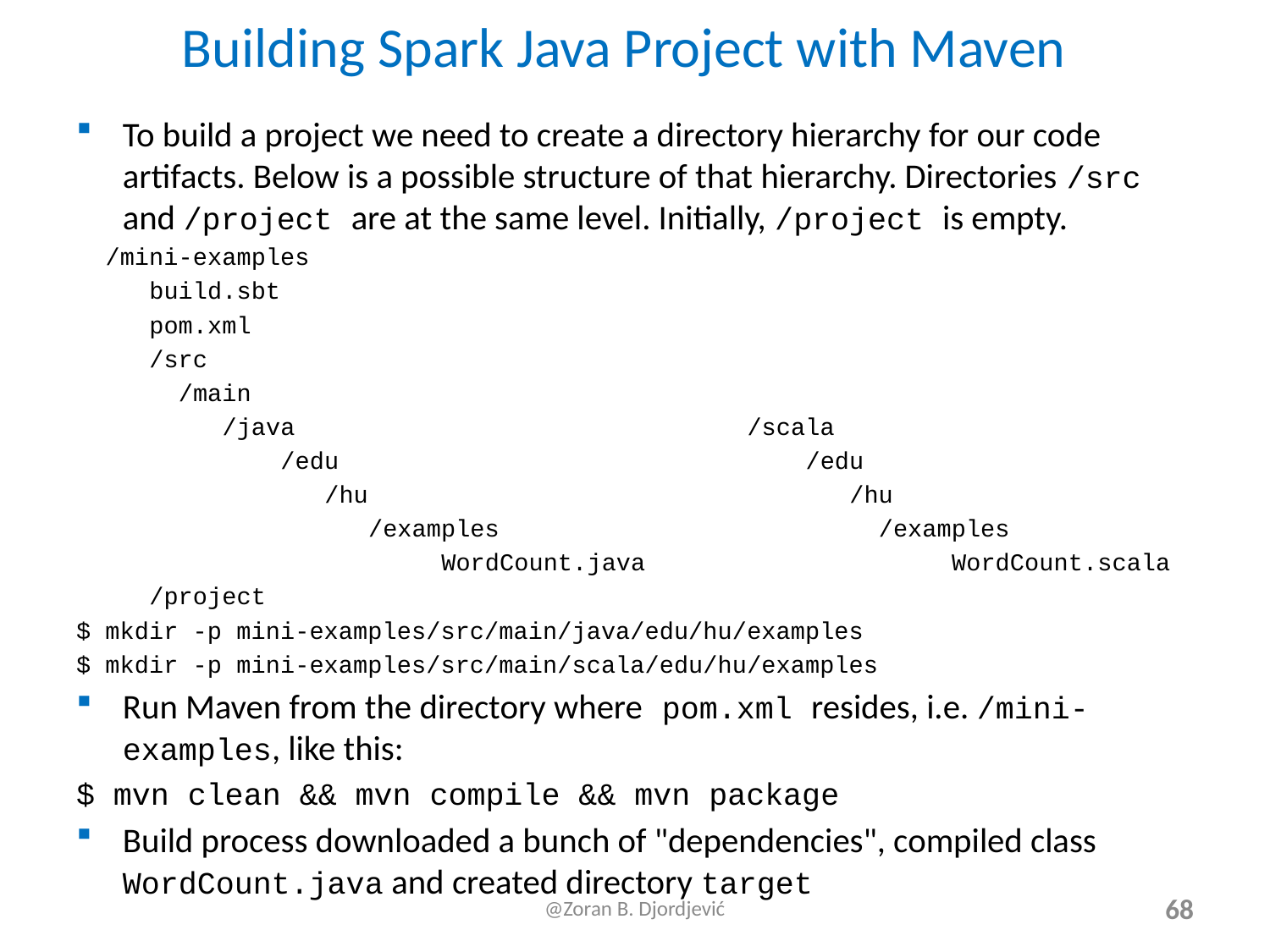

# Building Spark Java Project with Maven
To build a project we need to create a directory hierarchy for our code artifacts. Below is a possible structure of that hierarchy. Directories /src and /project are at the same level. Initially, /project is empty.
  /mini-examples
     build.sbt
     pom.xml
     /src
       /main
          /java                               /scala
              /edu                                /edu
                 /hu                                 /hu
                    /examples                          /examples
                         WordCount.java                     WordCount.scala
     /project
$ mkdir -p mini-examples/src/main/java/edu/hu/examples
$ mkdir -p mini-examples/src/main/scala/edu/hu/examples
Run Maven from the directory where pom.xml resides, i.e. /mini-examples, like this:
$ mvn clean && mvn compile && mvn package
Build process downloaded a bunch of "dependencies", compiled class WordCount.java and created directory target
@Zoran B. Djordjević
68